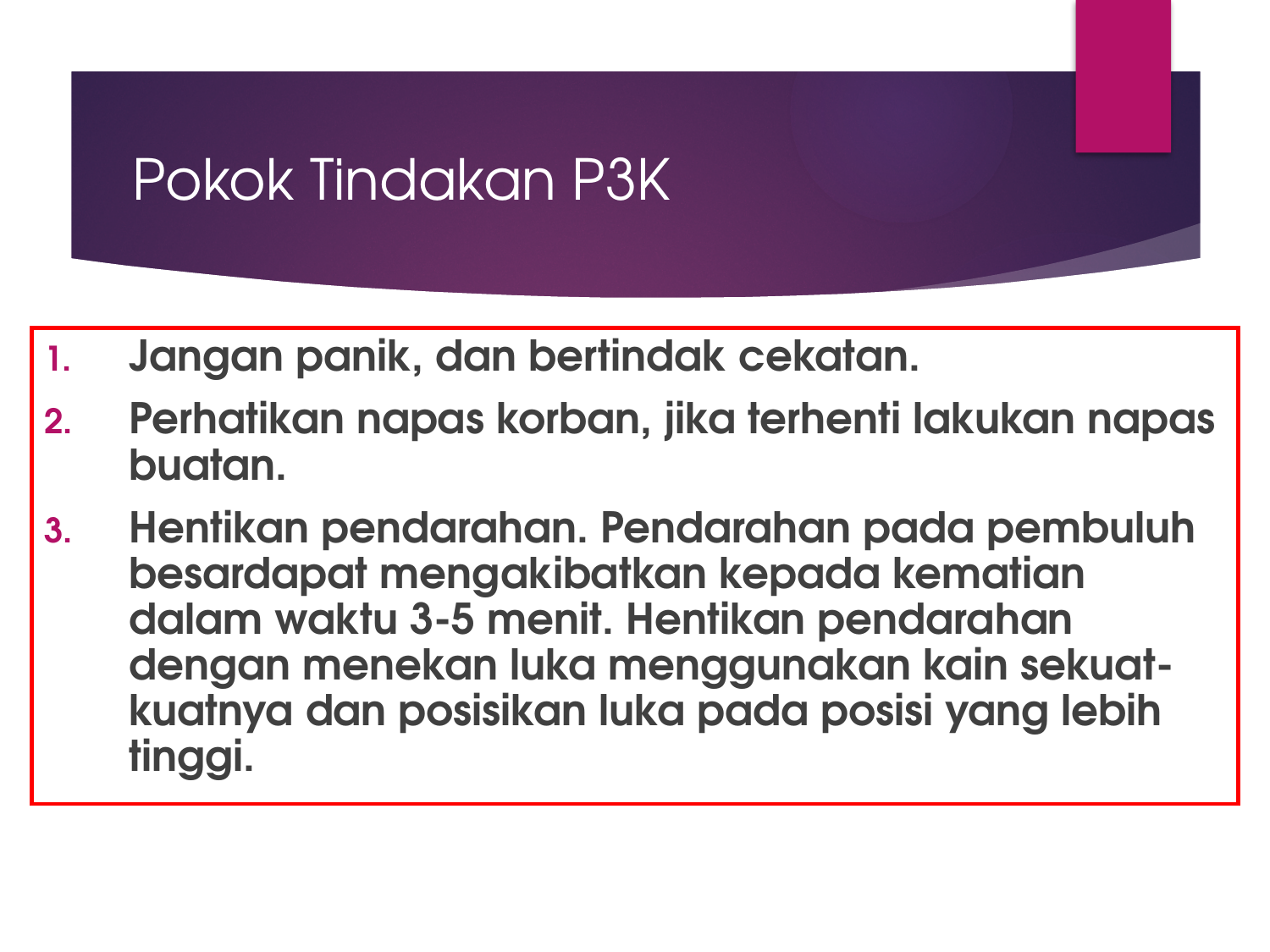

# Pokok Tindakan P3K
Jangan panik, dan bertindak cekatan.
Perhatikan napas korban, jika terhenti lakukan napas buatan.
Hentikan pendarahan. Pendarahan pada pembuluh besardapat mengakibatkan kepada kematian dalam waktu 3-5 menit. Hentikan pendarahan dengan menekan luka menggunakan kain sekuat-kuatnya dan posisikan luka pada posisi yang lebih tinggi.